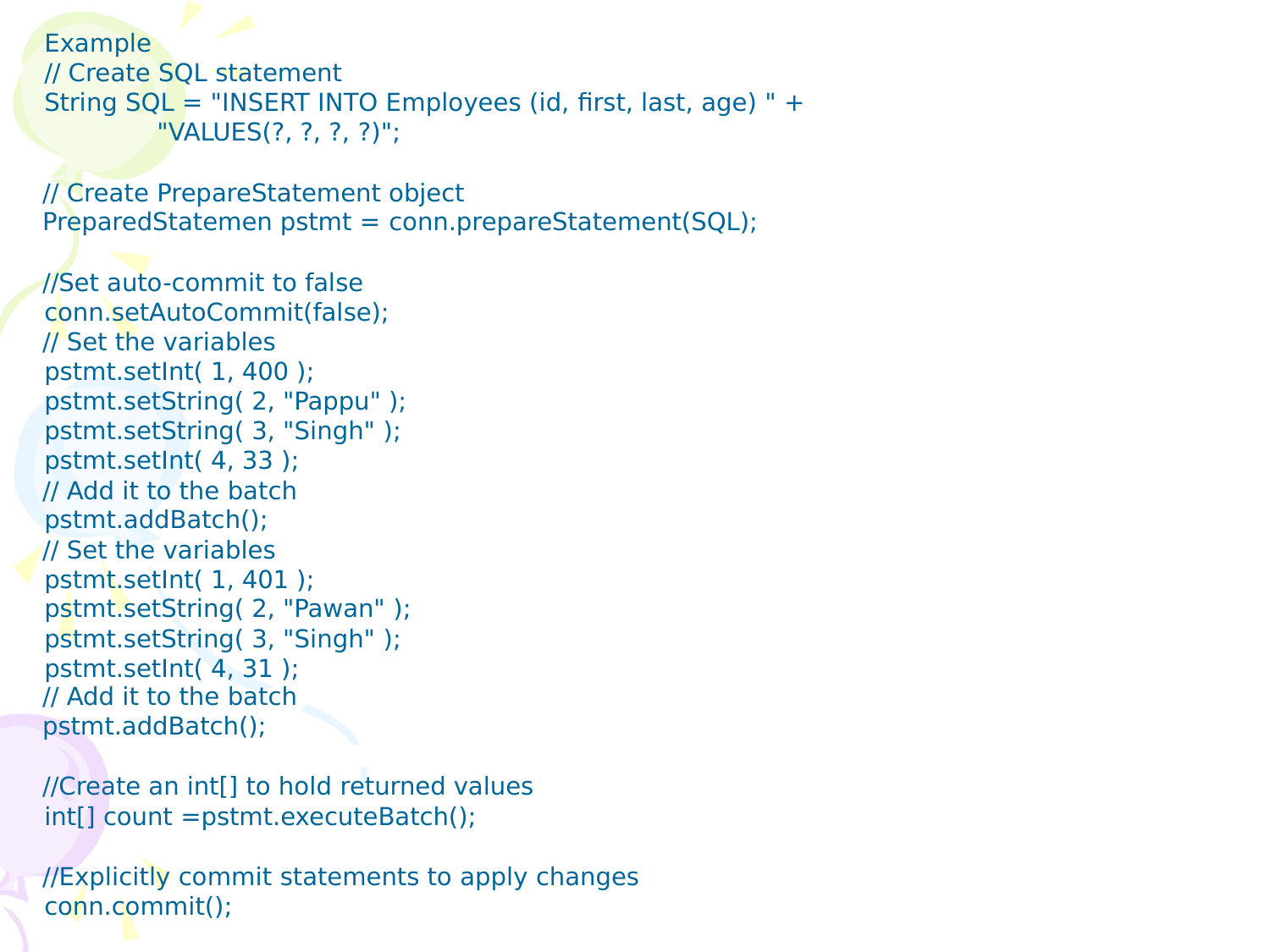

Example
// Create SQL statement
String SQL = "INSERT INTO Employees (id, first, last, age) " +  "VALUES(?, ?, ?, ?)";

// Create PrepareStatement object
PreparedStatemen pstmt = conn.prepareStatement(SQL);

//Set auto-commit to false  conn.setAutoCommit(false);
// Set the variables  pstmt.setInt( 1, 400 );  pstmt.setString( 2, "Pappu" );  pstmt.setString( 3, "Singh" );  pstmt.setInt( 4, 33 );
// Add it to the batch  pstmt.addBatch();
// Set the variables  pstmt.setInt( 1, 401 );  pstmt.setString( 2, "Pawan" );  pstmt.setString( 3, "Singh" );  pstmt.setInt( 4, 31 );
// Add it to the batch
pstmt.addBatch();

//Create an int[] to hold returned values  int[] count =pstmt.executeBatch();

//Explicitly commit statements to apply changes  conn.commit();